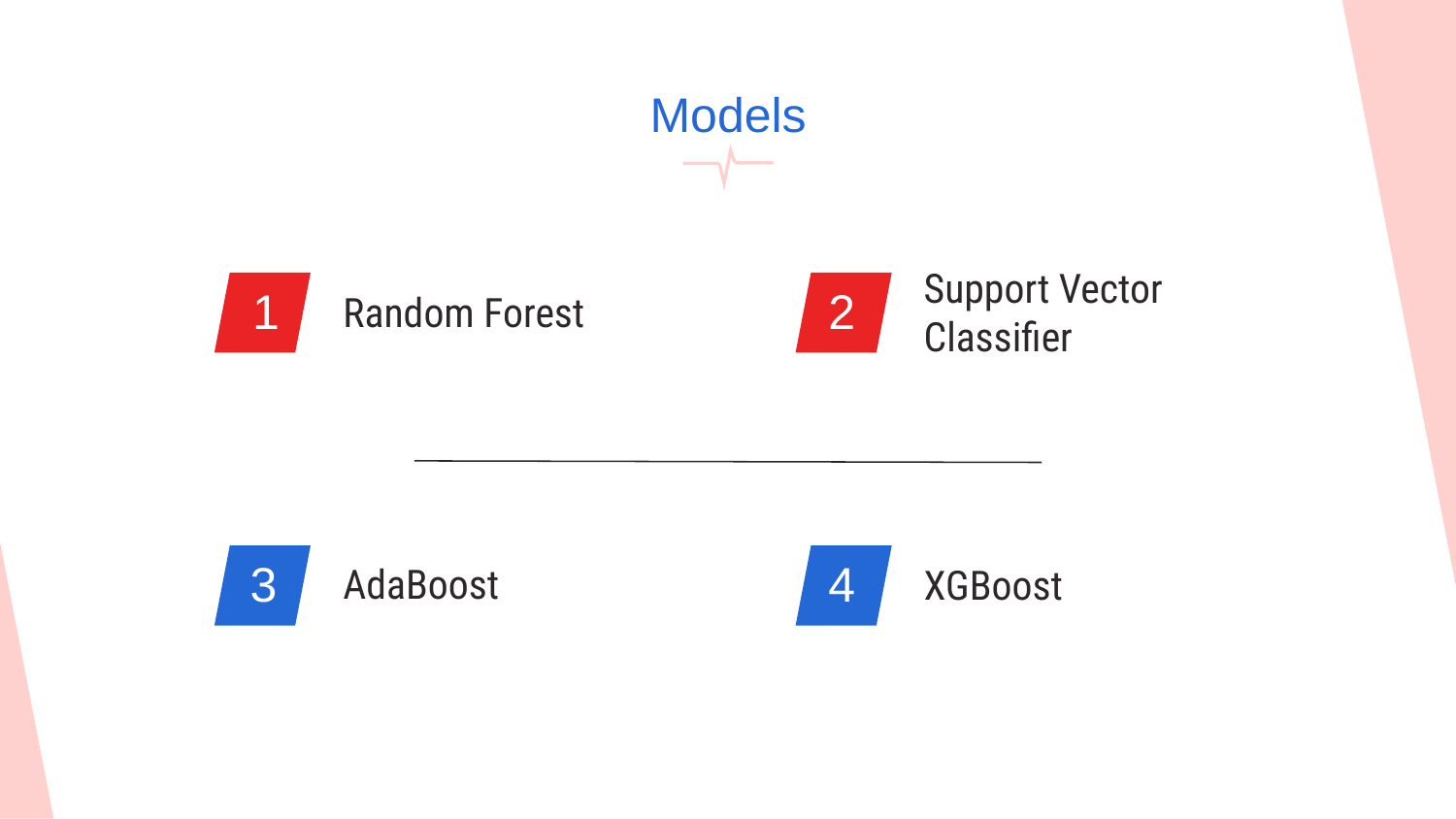

# Models
Support Vector Classifier
1
2
Random Forest

4
3
AdaBoost

XGBoost